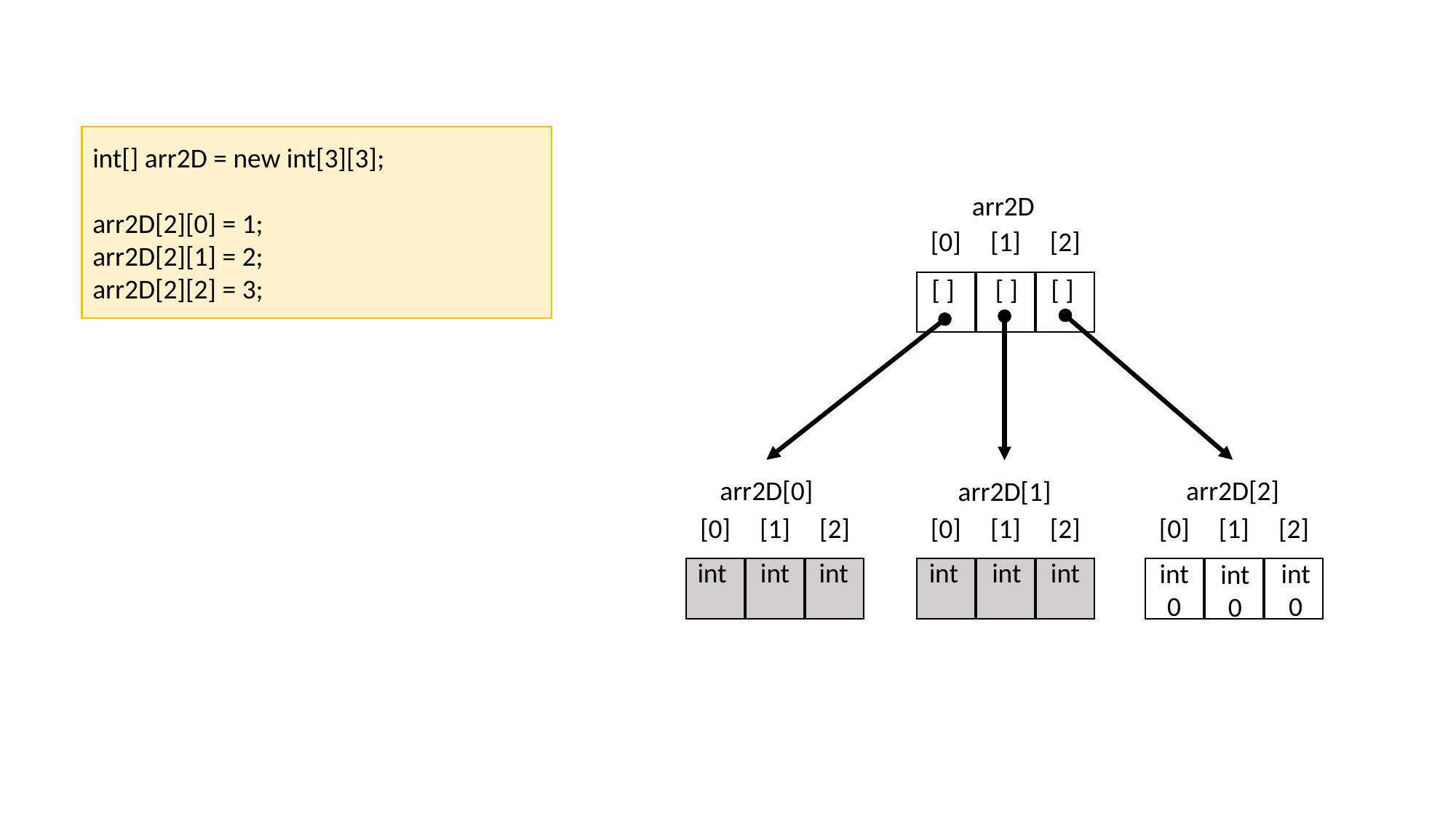

int[] arr2D = new int[3][3];

arr2D[2][0] = 1;
arr2D[2][1] = 2;
arr2D[2][2] = 3;
arr2D
[0]
[1]
[2]

[ ]
[ ]
[ ]
arr2D[0]
[0]
[1]
[2]

int
int
int
arr2D[2]
[0]
[1]
[2]

int
0
int
0
int
0
arr2D[1]
[0]
[1]
[2]

int
int
int